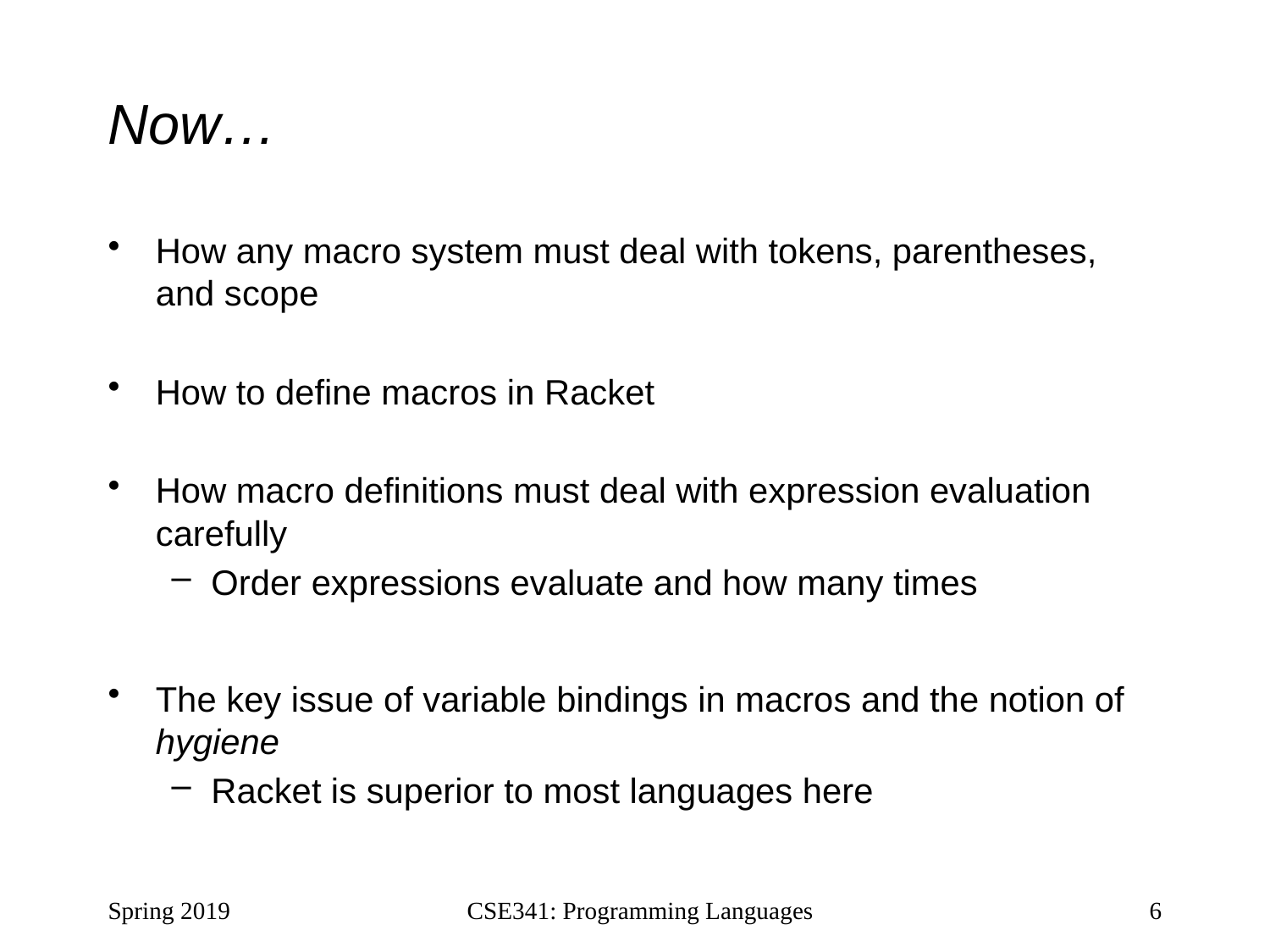

# Now…
How any macro system must deal with tokens, parentheses, and scope

How to define macros in Racket

How macro definitions must deal with expression evaluation carefully
Order expressions evaluate and how many times

The key issue of variable bindings in macros and the notion of hygiene
Racket is superior to most languages here
Spring 2019
CSE341: Programming Languages
6